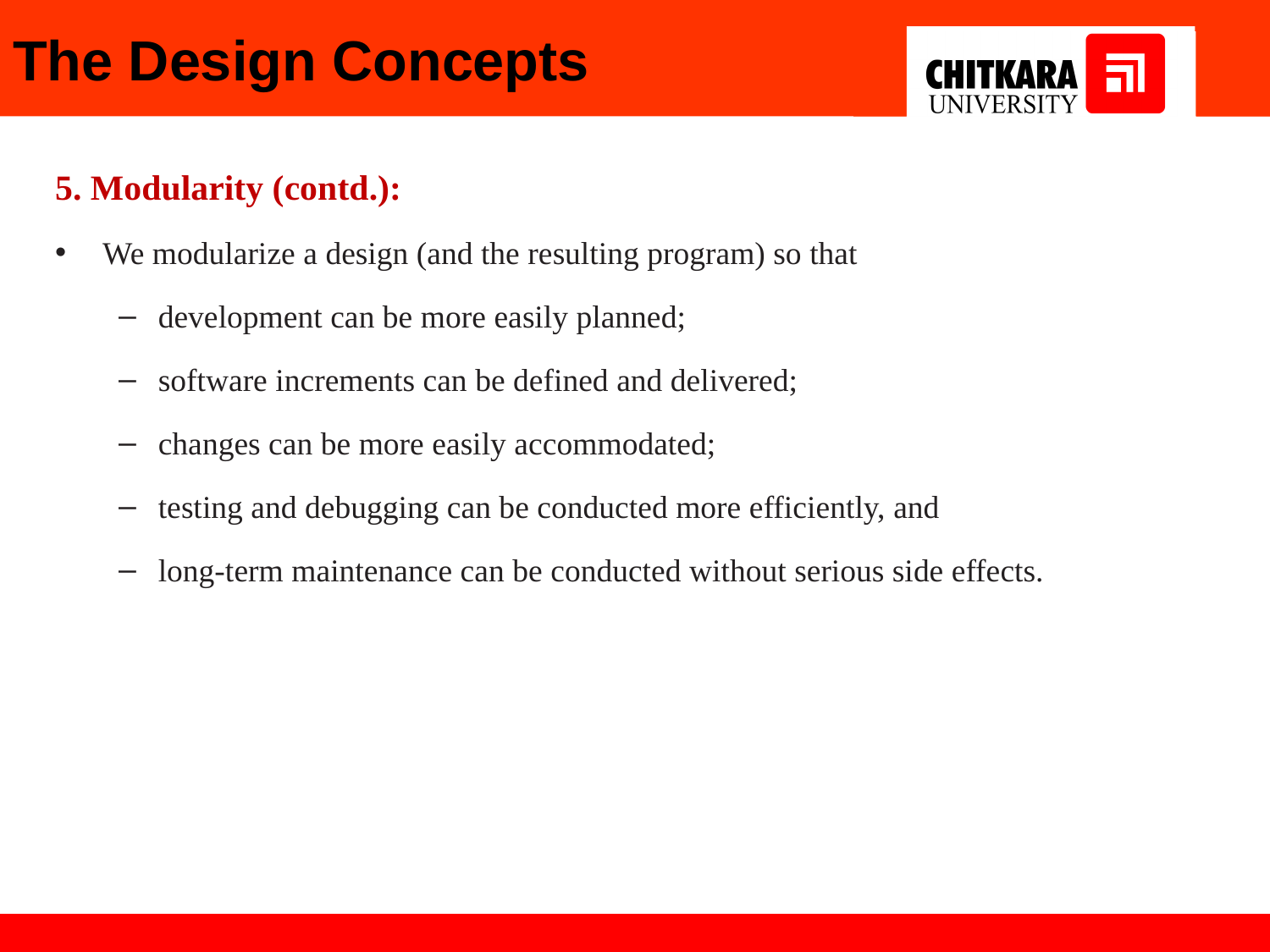

# The Design Concepts
5. Modularity (contd.):
We modularize a design (and the resulting program) so that
development can be more easily planned;
software increments can be defined and delivered;
changes can be more easily accommodated;
testing and debugging can be conducted more efficiently, and
long-term maintenance can be conducted without serious side effects.